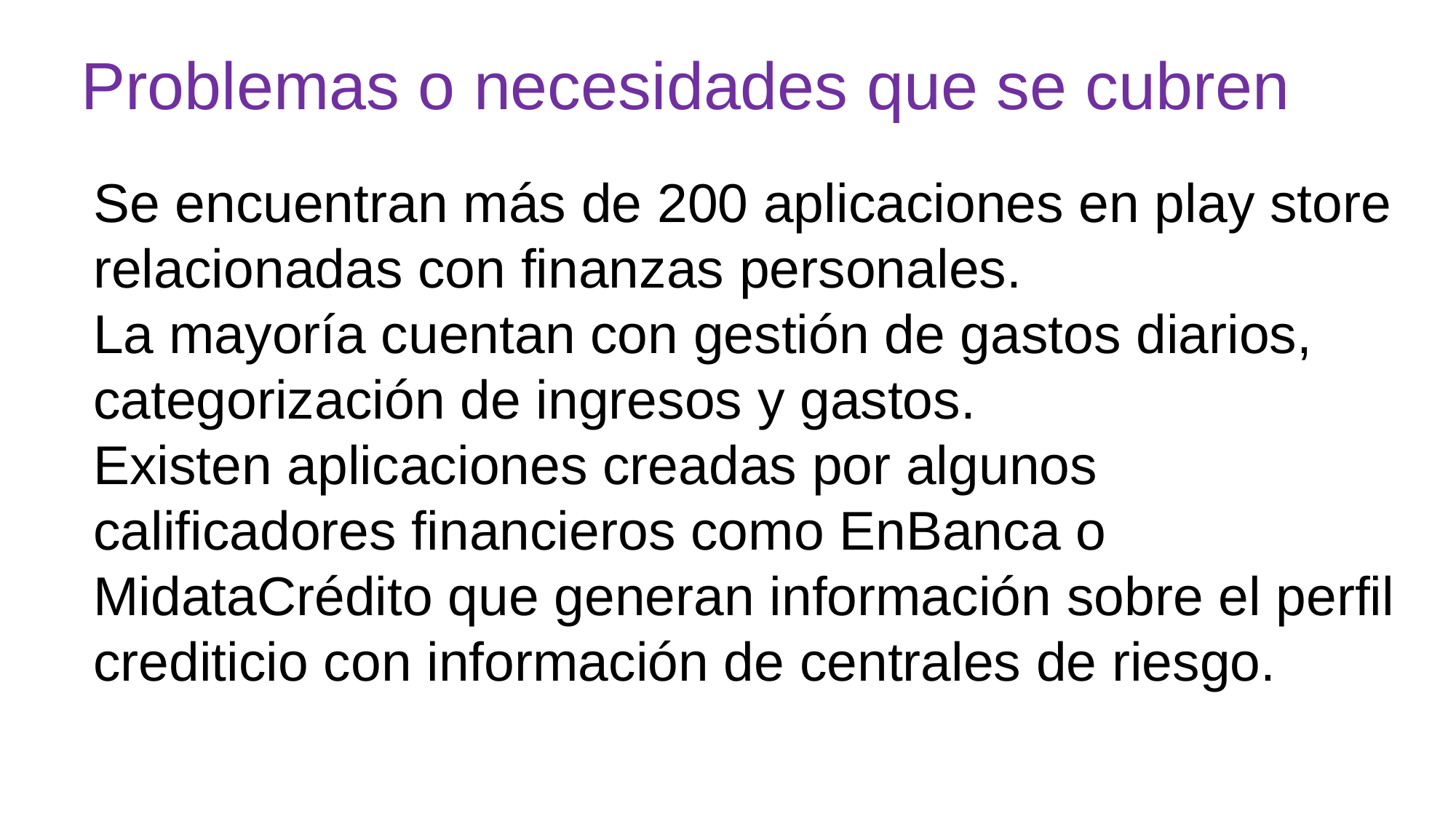

# Problemas o necesidades que se cubren
Se encuentran más de 200 aplicaciones en play store relacionadas con finanzas personales.
La mayoría cuentan con gestión de gastos diarios, categorización de ingresos y gastos.
Existen aplicaciones creadas por algunos calificadores financieros como EnBanca o MidataCrédito que generan información sobre el perfil crediticio con información de centrales de riesgo.